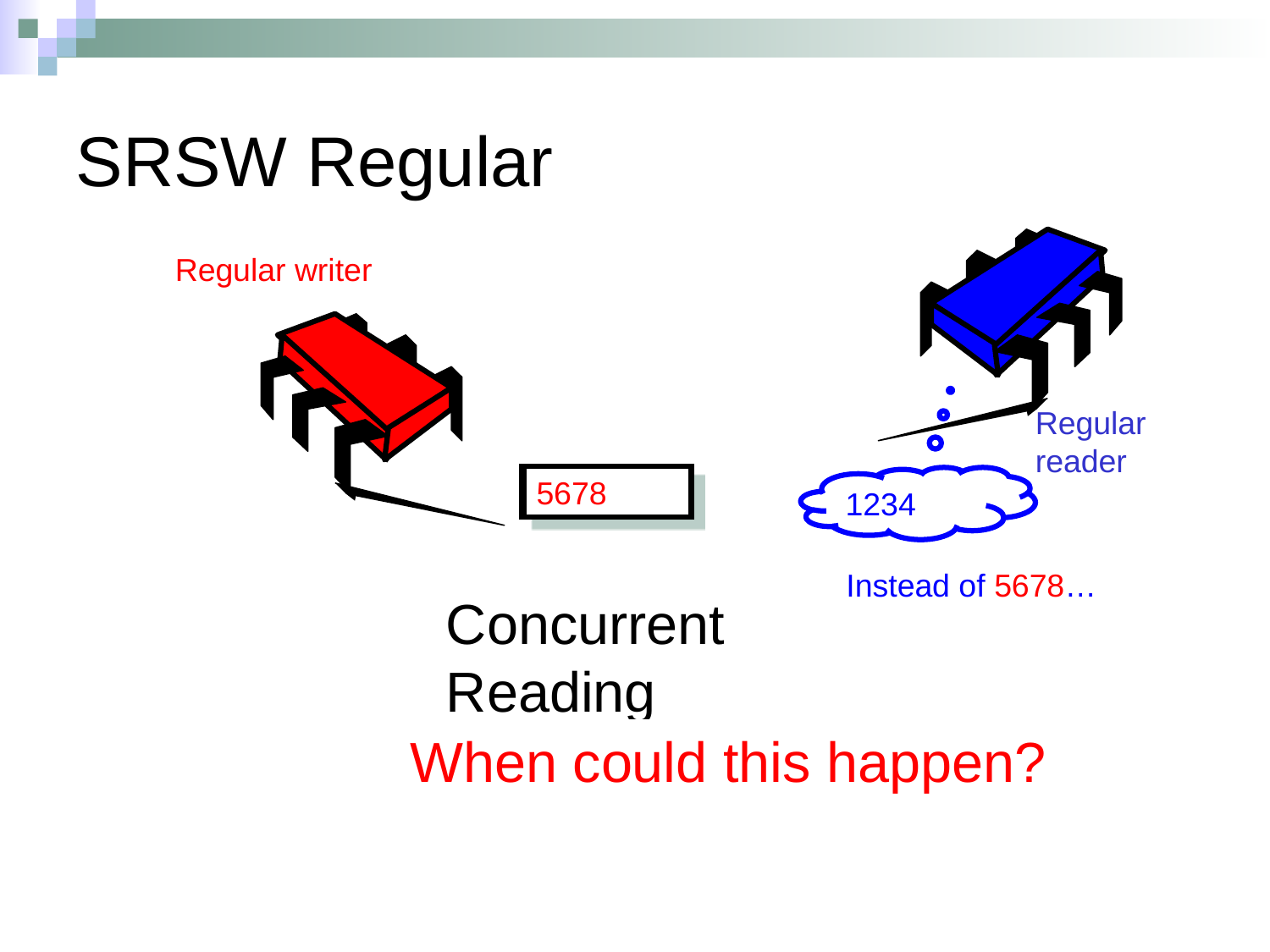

SRSW Regular

Regular writer

Regular
reader
5678
1234
1234
Instead of 5678…
Concurrent
Reading
When could this happen?